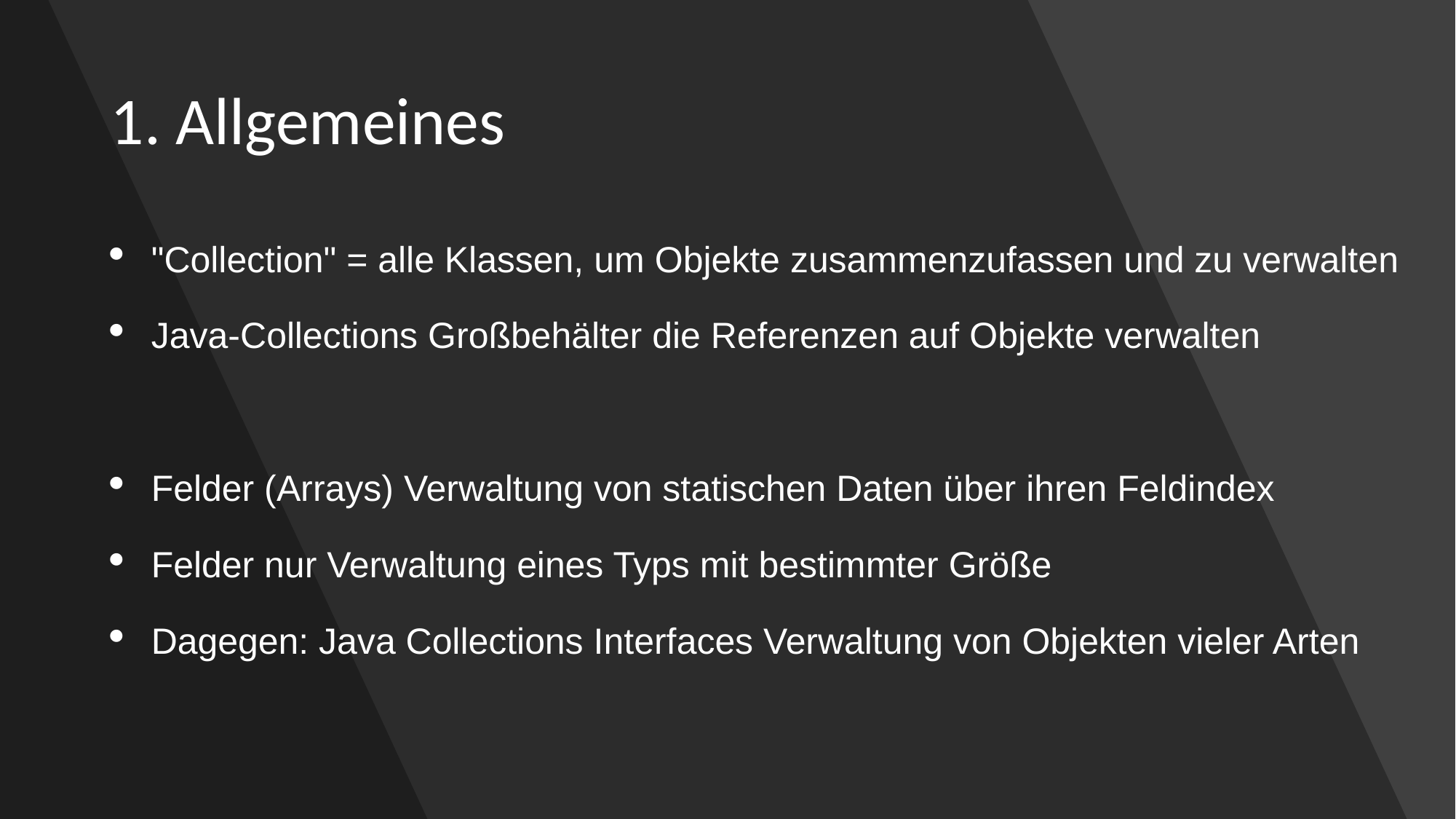

# 1. Allgemeines
"Collection" = alle Klassen, um Objekte zusammenzufassen und zu verwalten
Java-Collections Großbehälter die Referenzen auf Objekte verwalten

Felder (Arrays) Verwaltung von statischen Daten über ihren Feldindex
Felder nur Verwaltung eines Typs mit bestimmter Größe
Dagegen: Java Collections Interfaces Verwaltung von Objekten vieler Arten